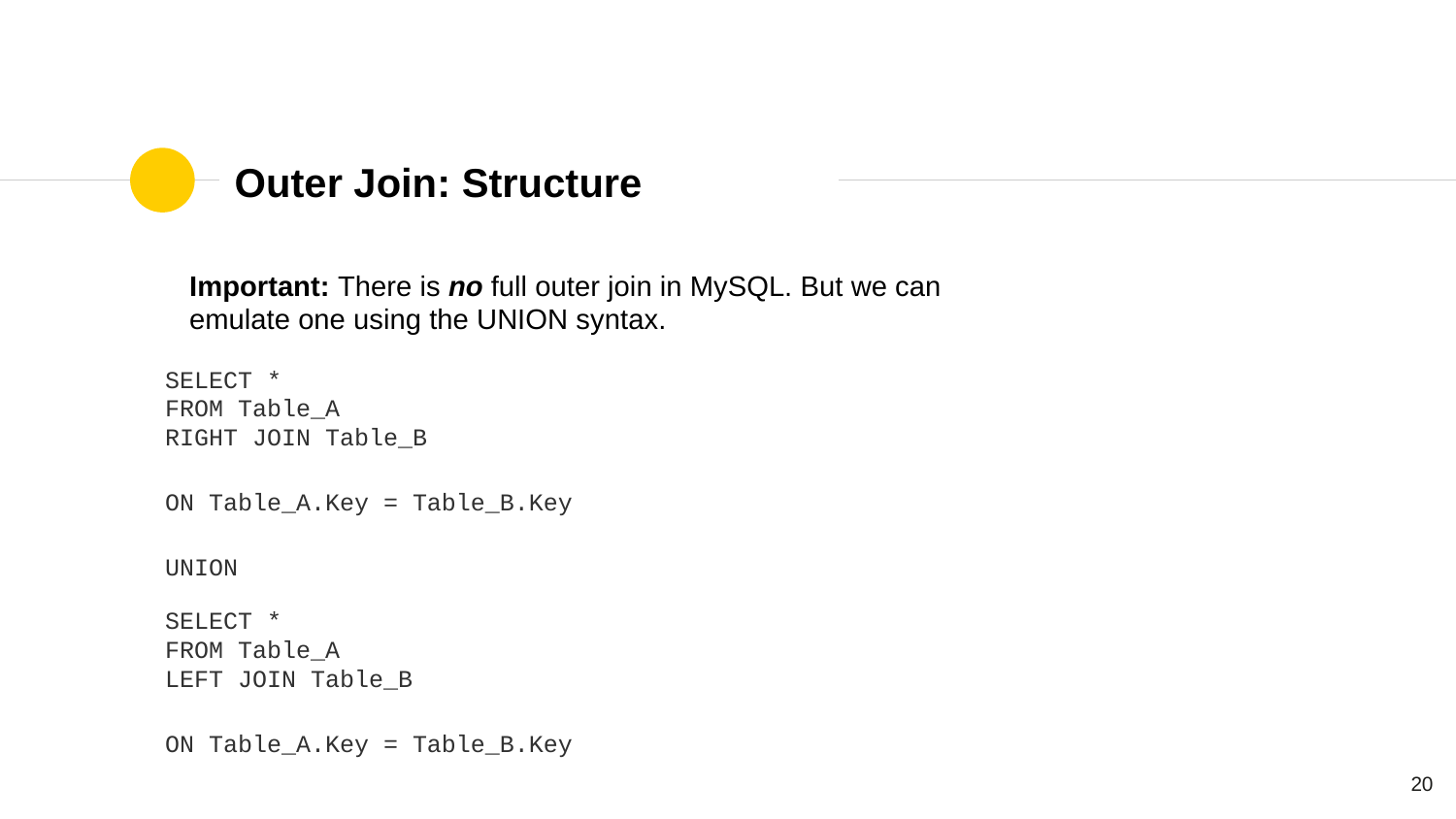

# Outer Join: Structure
Important: There is no full outer join in MySQL. But we can emulate one using the UNION syntax.
SELECT *
FROM Table_A
RIGHT JOIN Table_B
ON Table_A.Key = Table_B.Key
UNION
SELECT *
FROM Table_A
LEFT JOIN Table_B
ON Table_A.Key = Table_B.Key

20